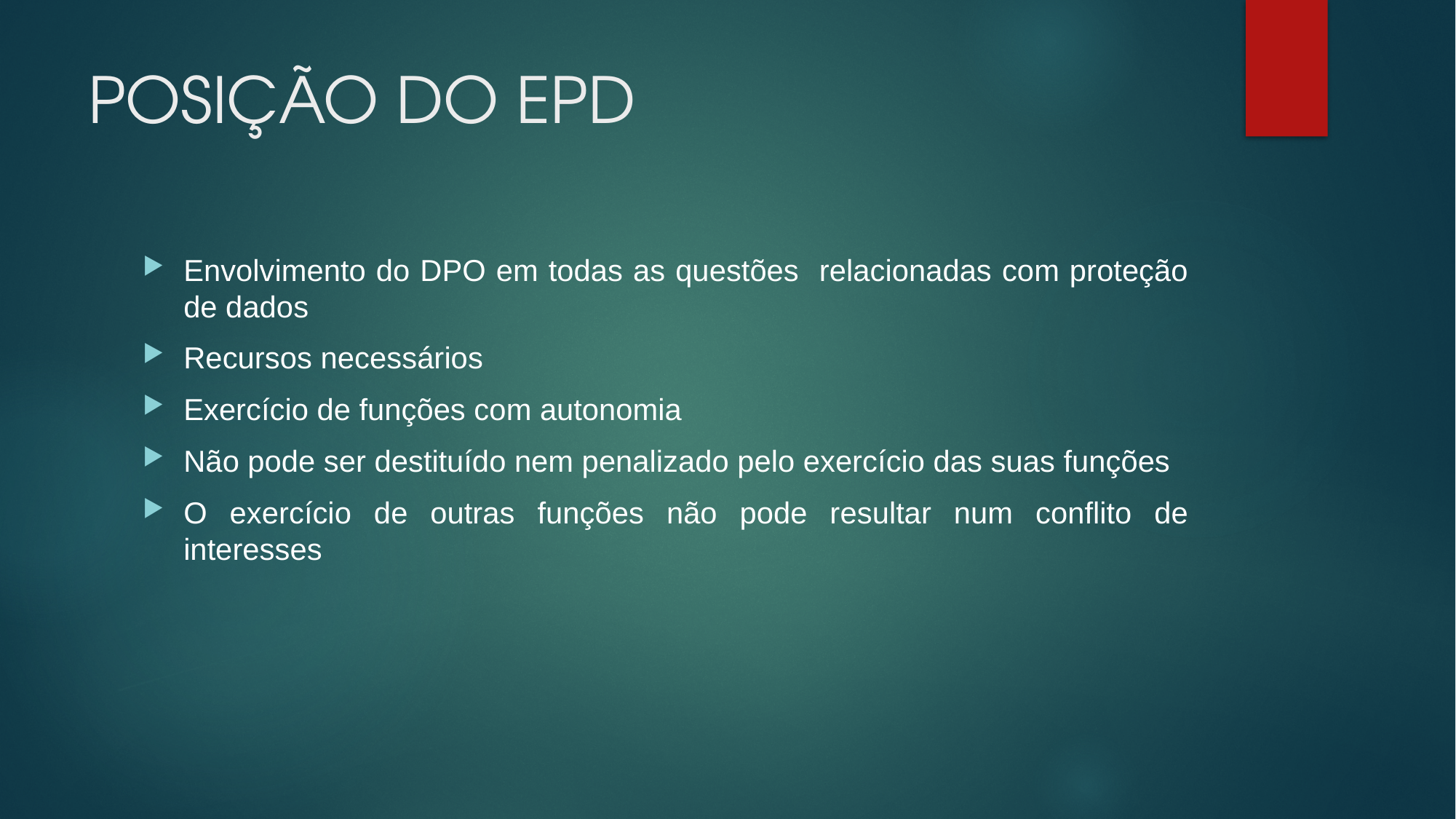

# POSIÇÃO DO EPD
Envolvimento do DPO em todas as questões  relacionadas com proteção de dados
Recursos necessários
Exercício de funções com autonomia
Não pode ser destituído nem penalizado pelo exercício das suas funções
O exercício de outras funções não pode resultar num conflito de interesses